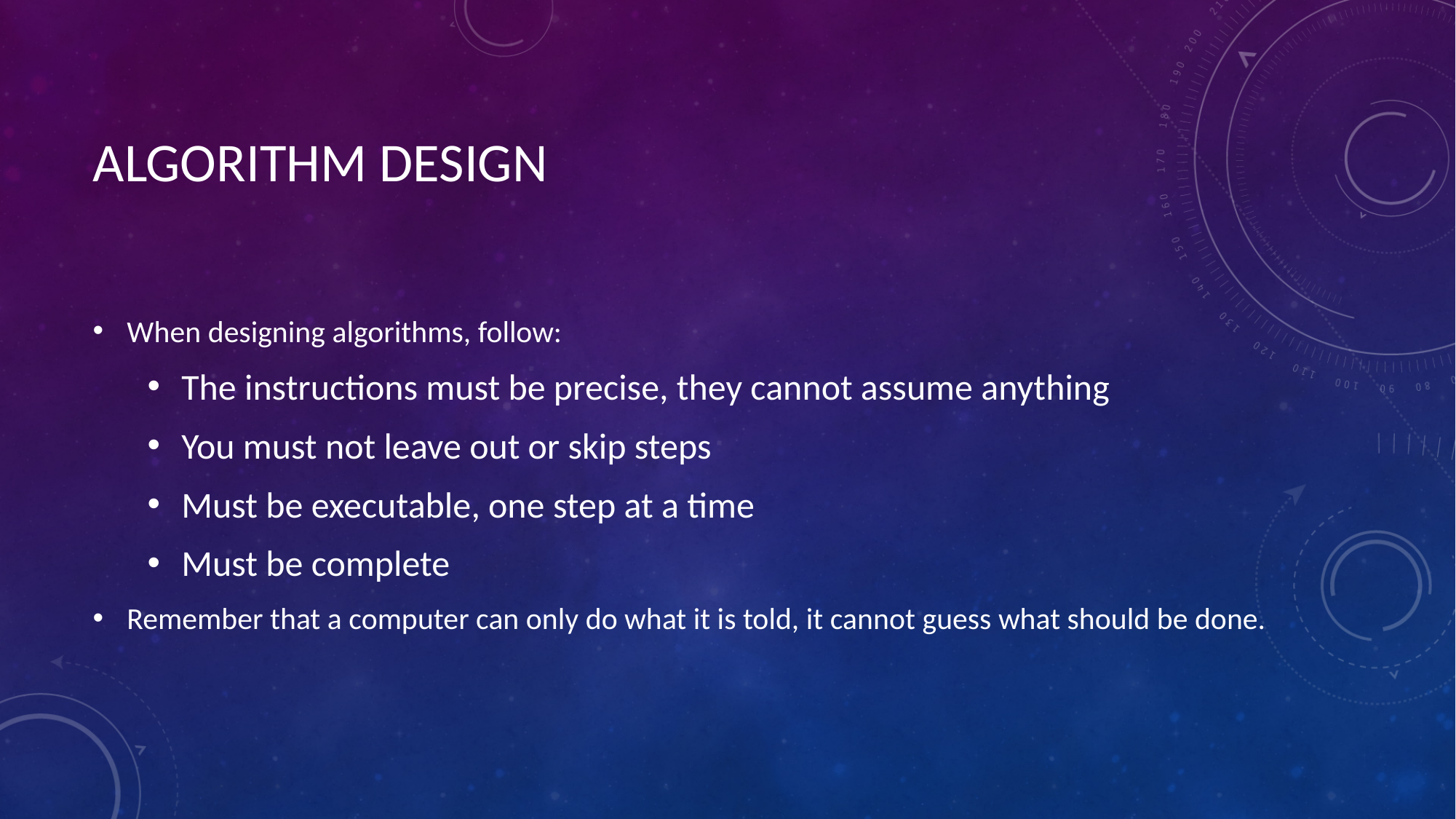

# Algorithm Design
When designing algorithms, follow:
The instructions must be precise, they cannot assume anything
You must not leave out or skip steps
Must be executable, one step at a time
Must be complete
Remember that a computer can only do what it is told, it cannot guess what should be done.